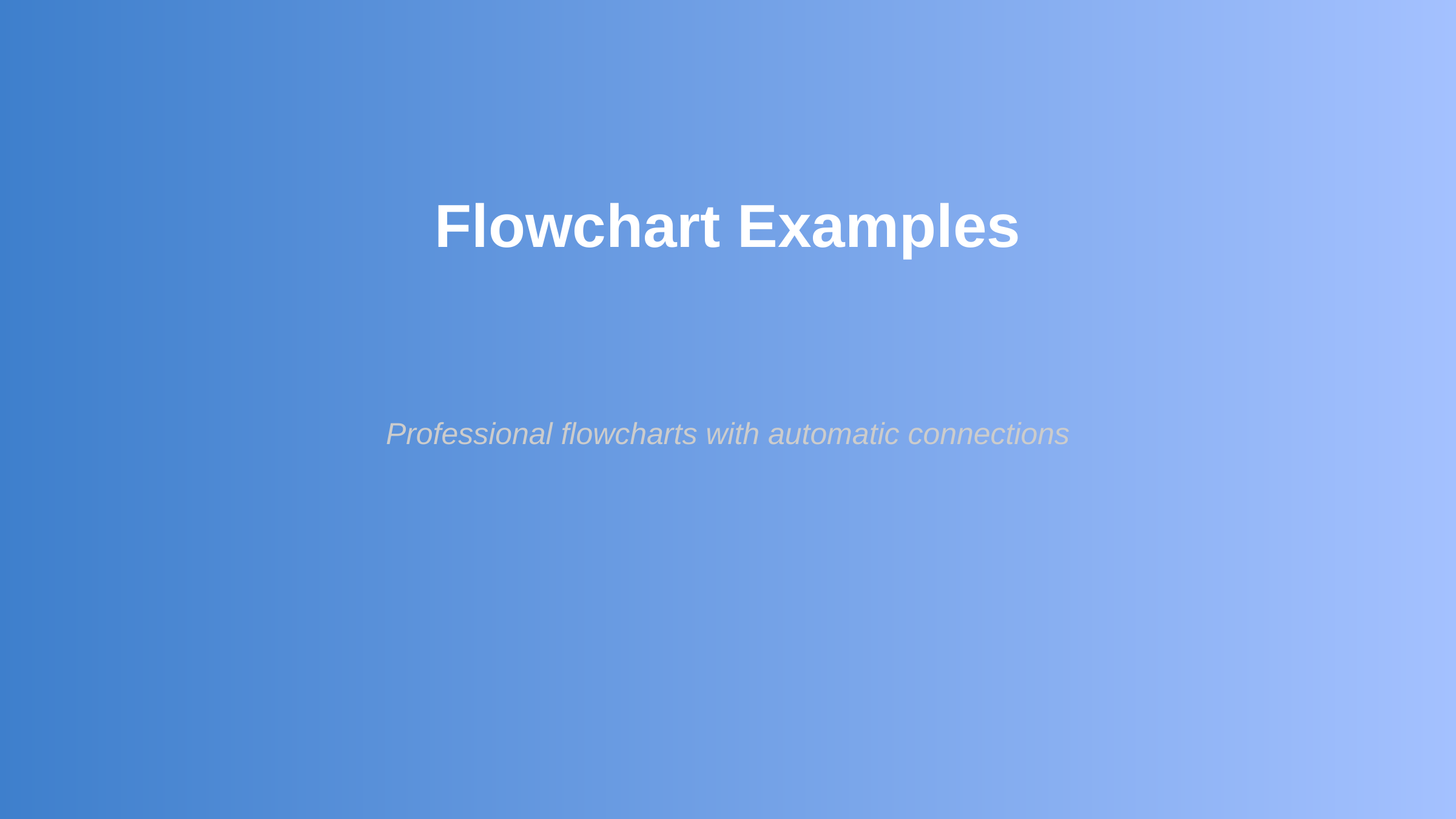

Flowchart Examples
Professional flowcharts with automatic connections